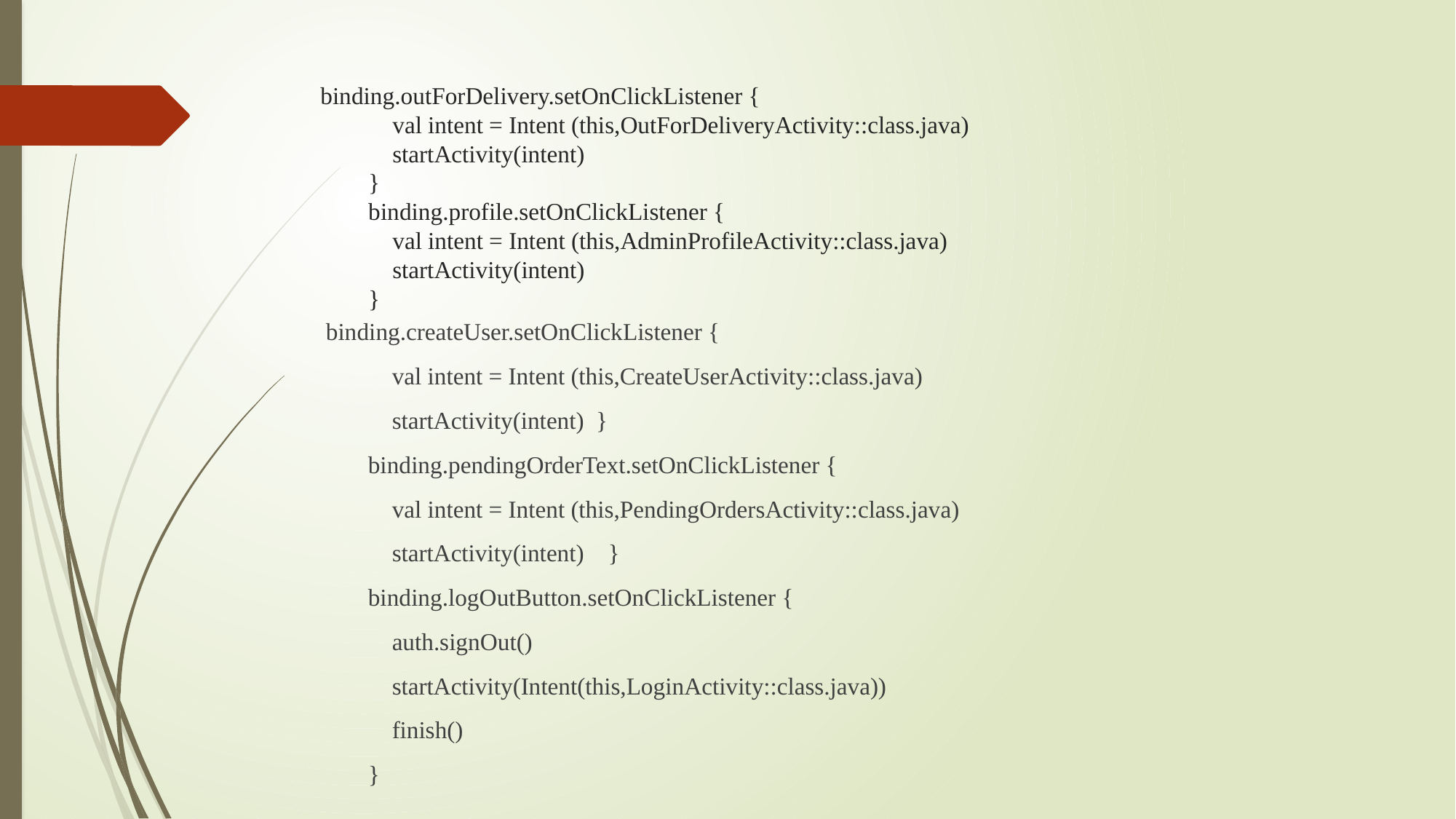

# binding.outForDelivery.setOnClickListener { val intent = Intent (this,OutForDeliveryActivity::class.java) startActivity(intent) } binding.profile.setOnClickListener { val intent = Intent (this,AdminProfileActivity::class.java) startActivity(intent) }
 binding.createUser.setOnClickListener {
            val intent = Intent (this,CreateUserActivity::class.java)
            startActivity(intent)  }
        binding.pendingOrderText.setOnClickListener {
            val intent = Intent (this,PendingOrdersActivity::class.java)
            startActivity(intent)    }
        binding.logOutButton.setOnClickListener {
            auth.signOut()
            startActivity(Intent(this,LoginActivity::class.java))
            finish()
        }